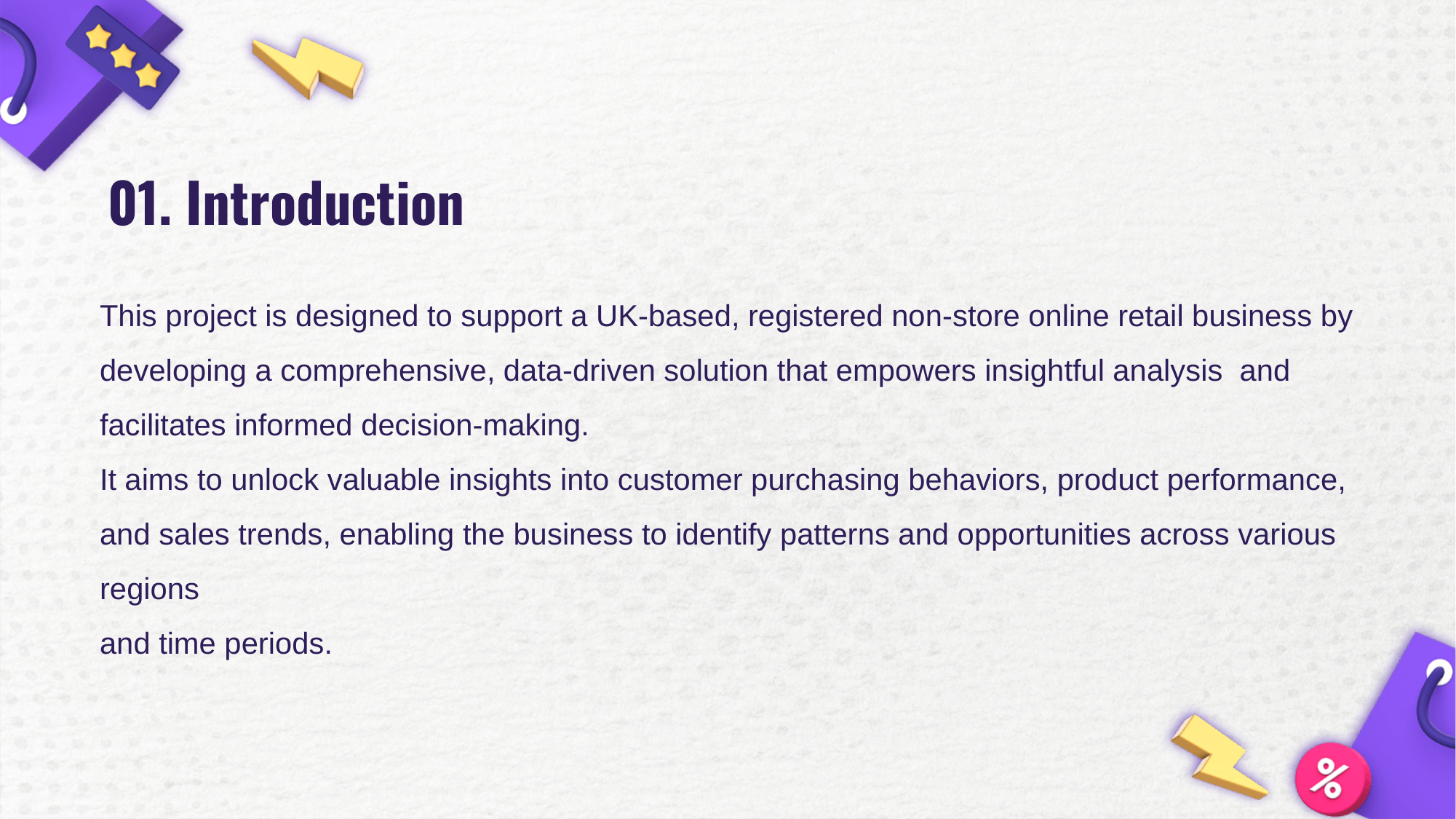

01. Introduction
This project is designed to support a UK-based, registered non-store online retail business by   developing a comprehensive, data-driven solution that empowers insightful analysis  and facilitates informed decision-making.
It aims to unlock valuable insights into customer purchasing behaviors, product performance,
and sales trends, enabling the business to identify patterns and opportunities across various regions
and time periods.